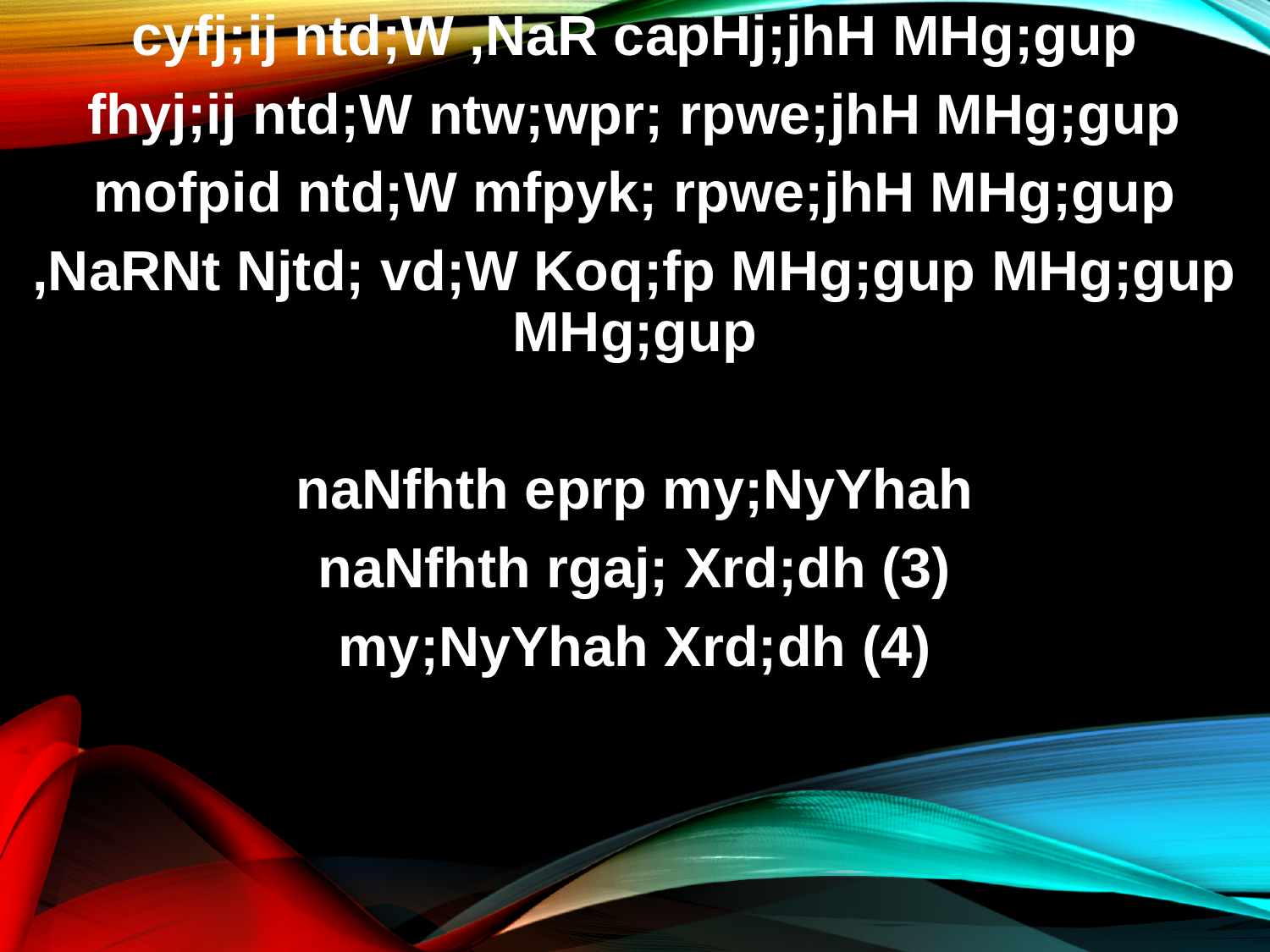

cyfj;ij ntd;W ,NaR capHj;jhH MHg;gup
fhyj;ij ntd;W ntw;wpr; rpwe;jhH MHg;gup
mofpid ntd;W mfpyk; rpwe;jhH MHg;gup
,NaRNt Njtd; vd;W Koq;fp MHg;gup MHg;gup MHg;gup

naNfhth eprp my;NyYhah
naNfhth rgaj; Xrd;dh (3)
my;NyYhah Xrd;dh (4)